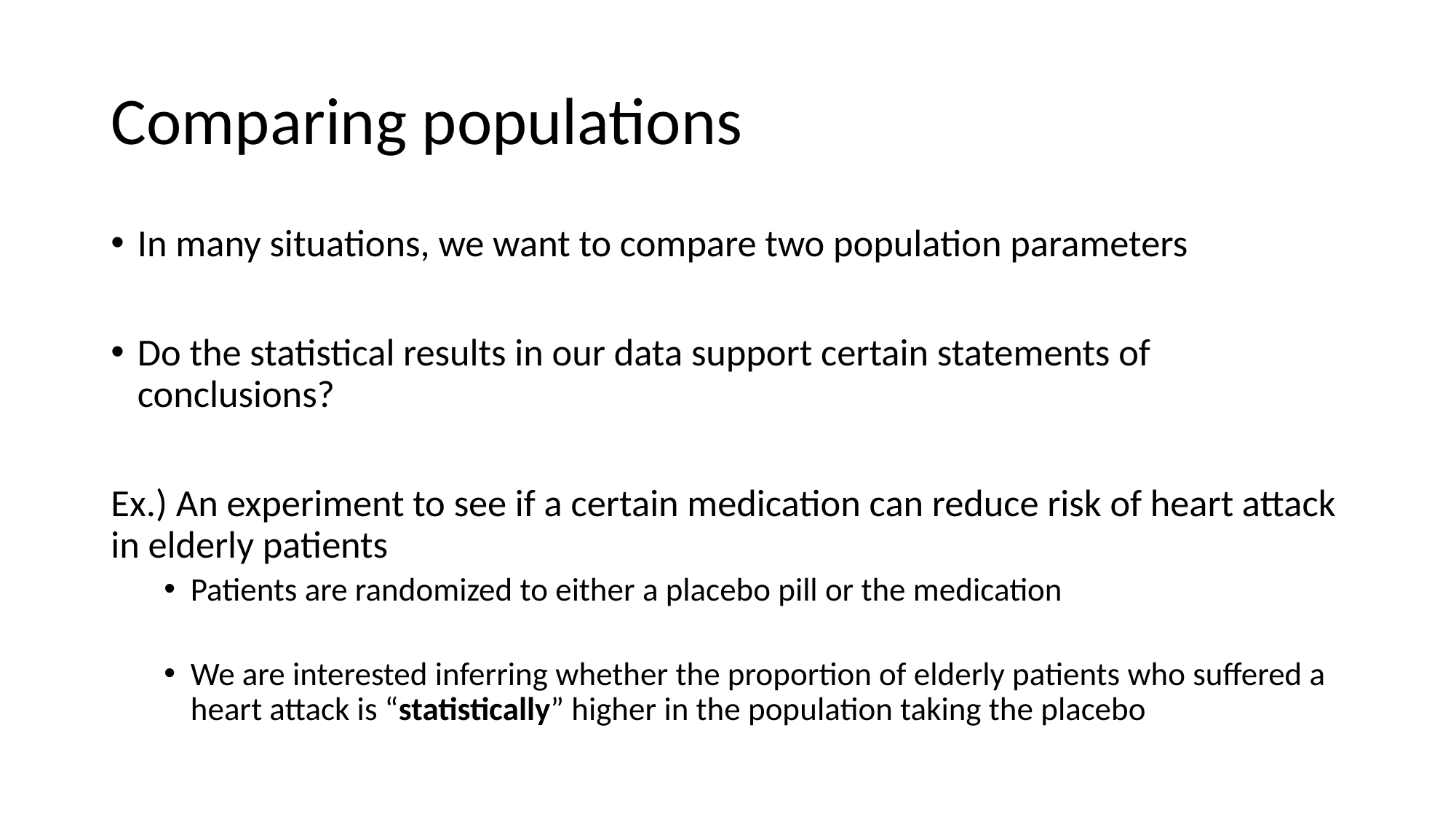

# Comparing populations
In many situations, we want to compare two population parameters

Do the statistical results in our data support certain statements of conclusions?

Ex.) An experiment to see if a certain medication can reduce risk of heart attack in elderly patients
Patients are randomized to either a placebo pill or the medication

We are interested inferring whether the proportion of elderly patients who suffered a heart attack is “statistically” higher in the population taking the placebo